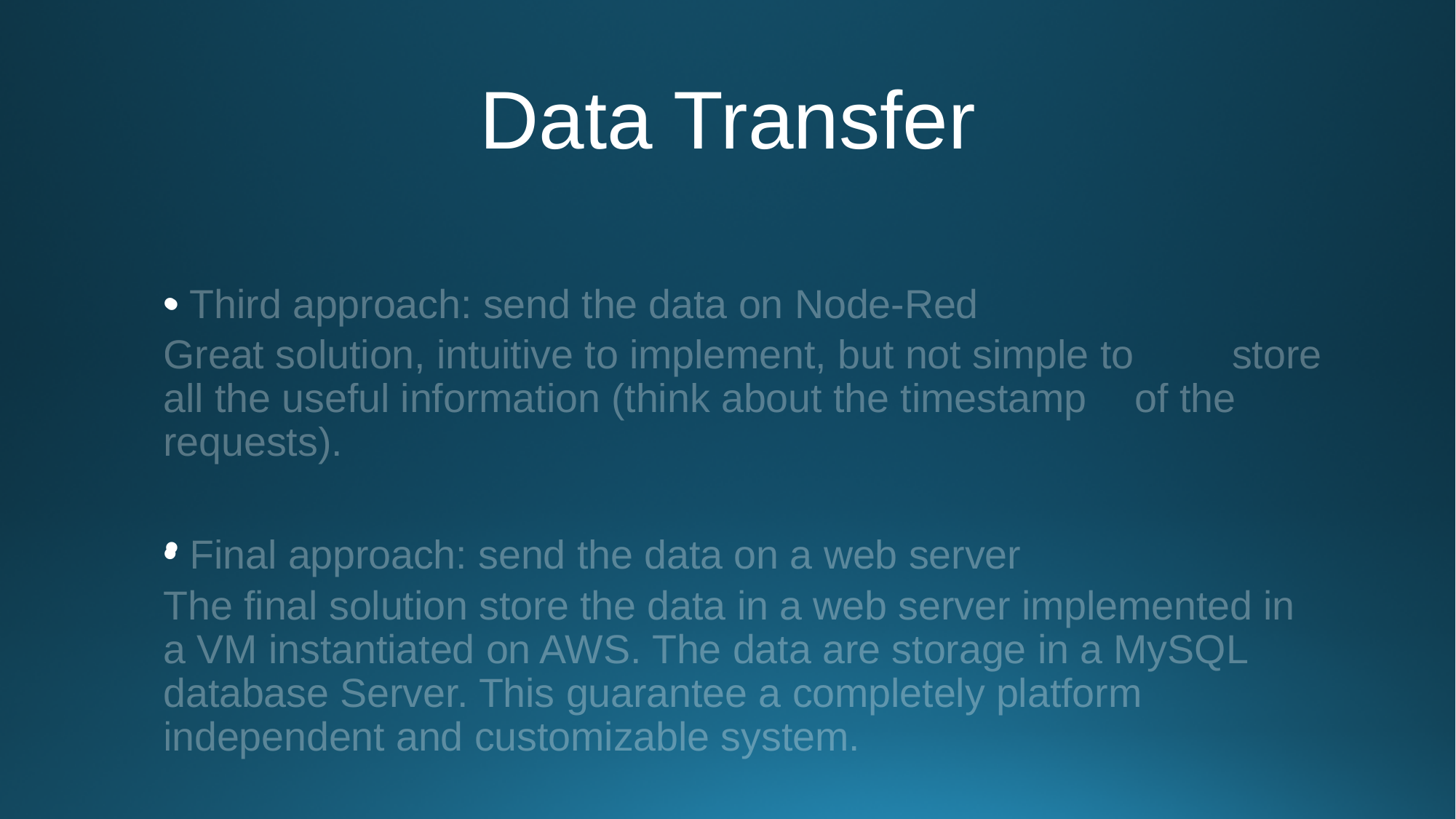

# Data Transfer

Third approach: send the data on Node-Red
	Great solution, intuitive to implement, but not simple to 	store all the useful information (think about the timestamp 	of the requests).

Final approach: send the data on a web server
	The final solution store the data in a web server implemented in 	a VM instantiated on AWS. The data are storage in a MySQL 	database Server. This guarantee a completely platform 	independent and customizable system.

Third approach: send the data on Node-Red
	Great solution, intuitive to implement, but not simple to 	store all the useful information (think about the timestamp 	of the requests).

Final approach: send the data on a web server
	The final solution store the data in a web server implemented in 	a VM instantiated on AWS. The data are storage in a MySQL 	database Server. This guarantee a completely platform 	independent and customizable system.